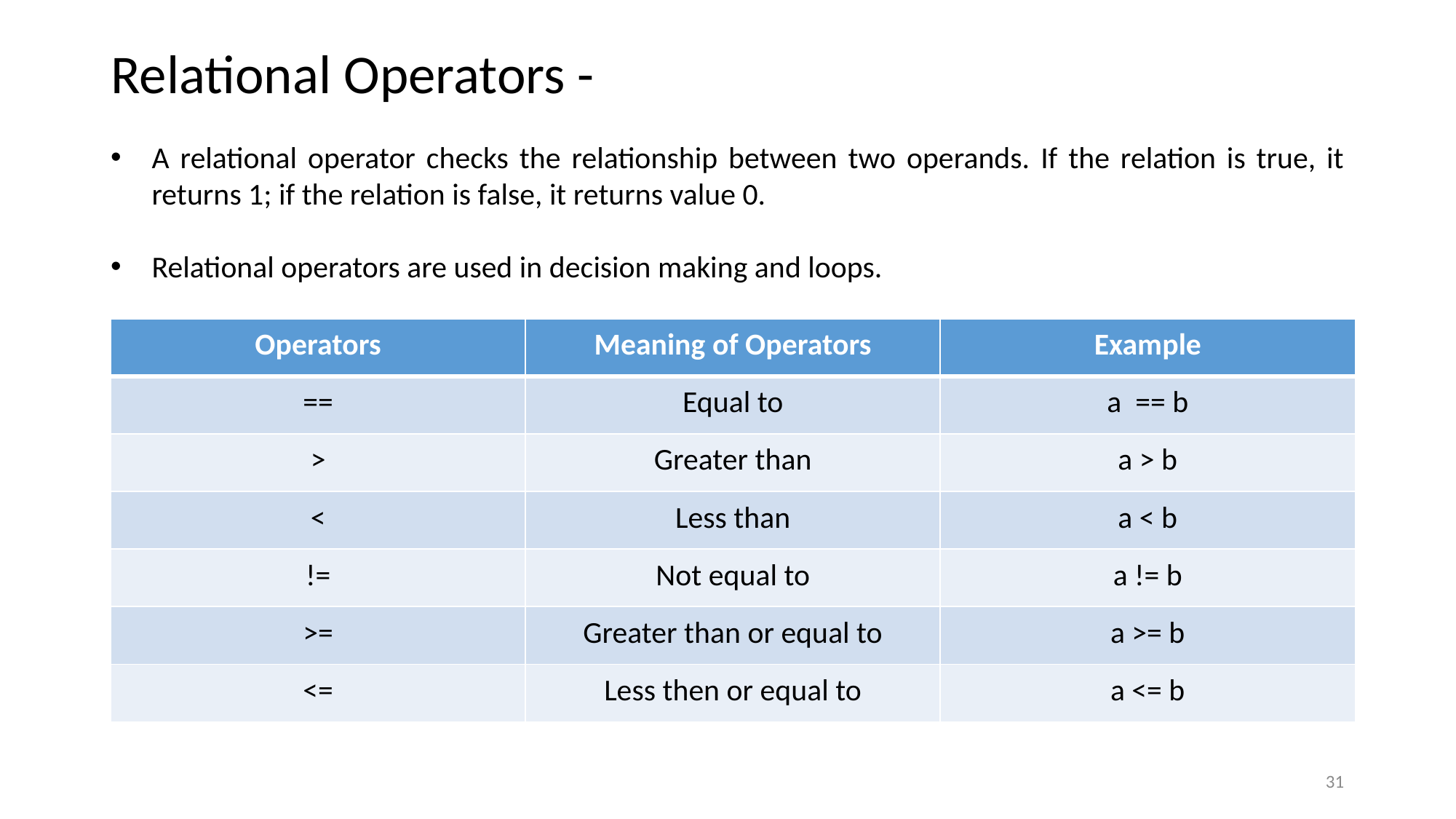

# Relational Operators -
A relational operator checks the relationship between two operands. If the relation is true, it returns 1; if the relation is false, it returns value 0.

Relational operators are used in decision making and loops.
| Operators | Meaning of Operators | Example |
| --- | --- | --- |
| == | Equal to | a == b |
| > | Greater than | a > b |
| < | Less than | a < b |
| != | Not equal to | a != b |
| >= | Greater than or equal to | a >= b |
| <= | Less then or equal to | a <= b |

31